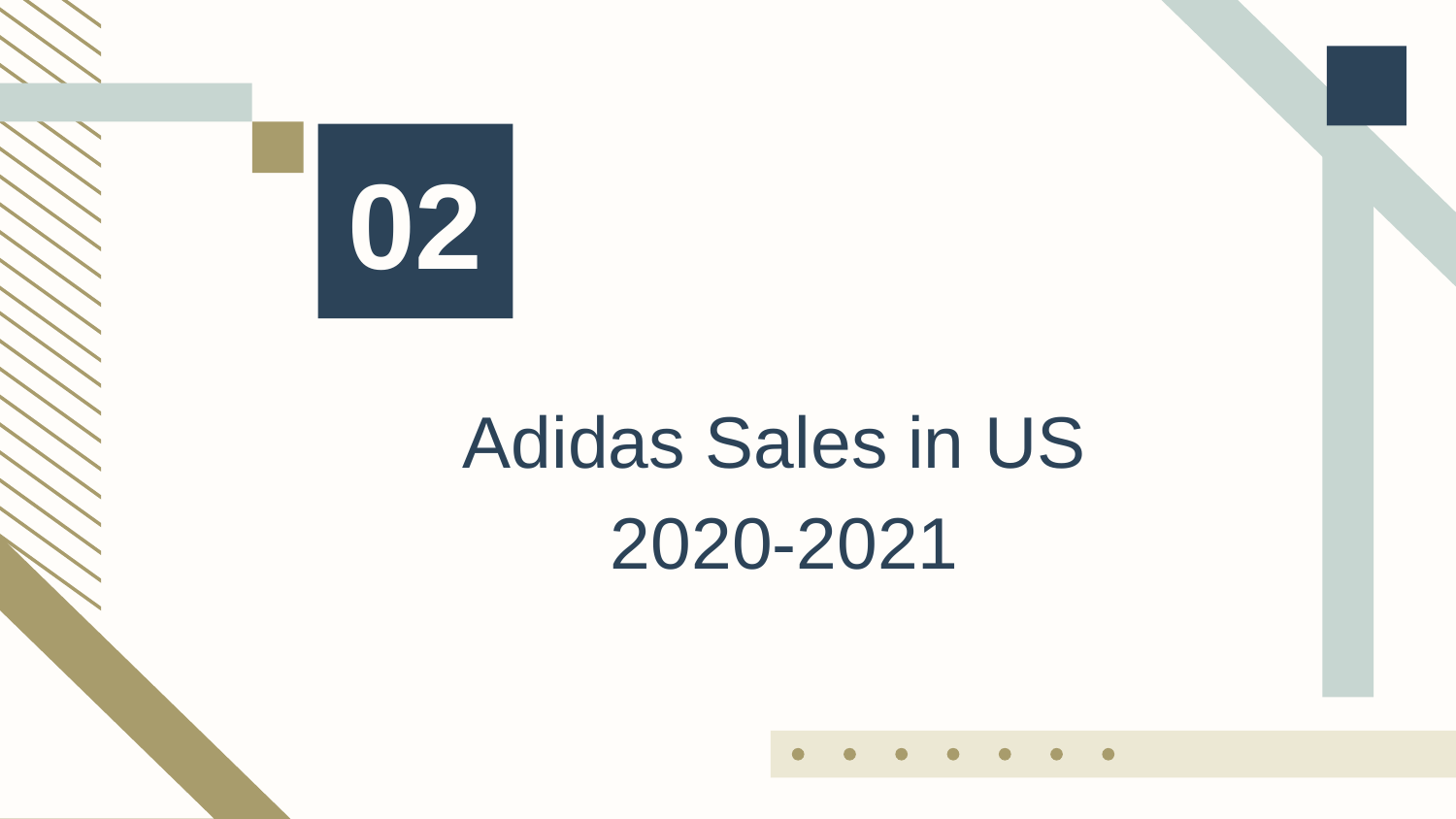

02
# Adidas Sales in US 2020-2021